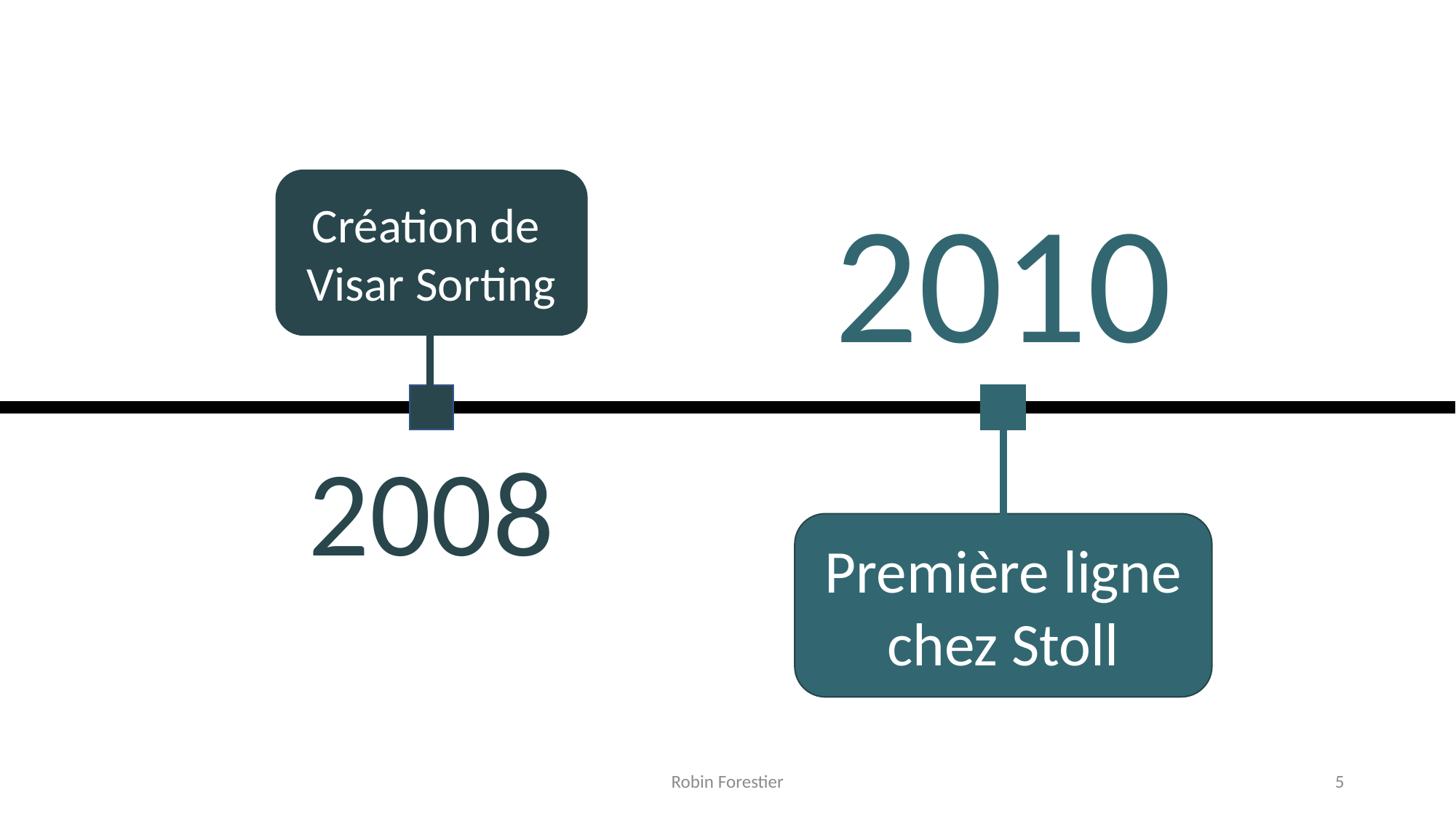

Sortop
Potatoes
Création de
Visar Sorting
2010

2008
2015
Première ligne chez Stoll
Robin Forestier
5